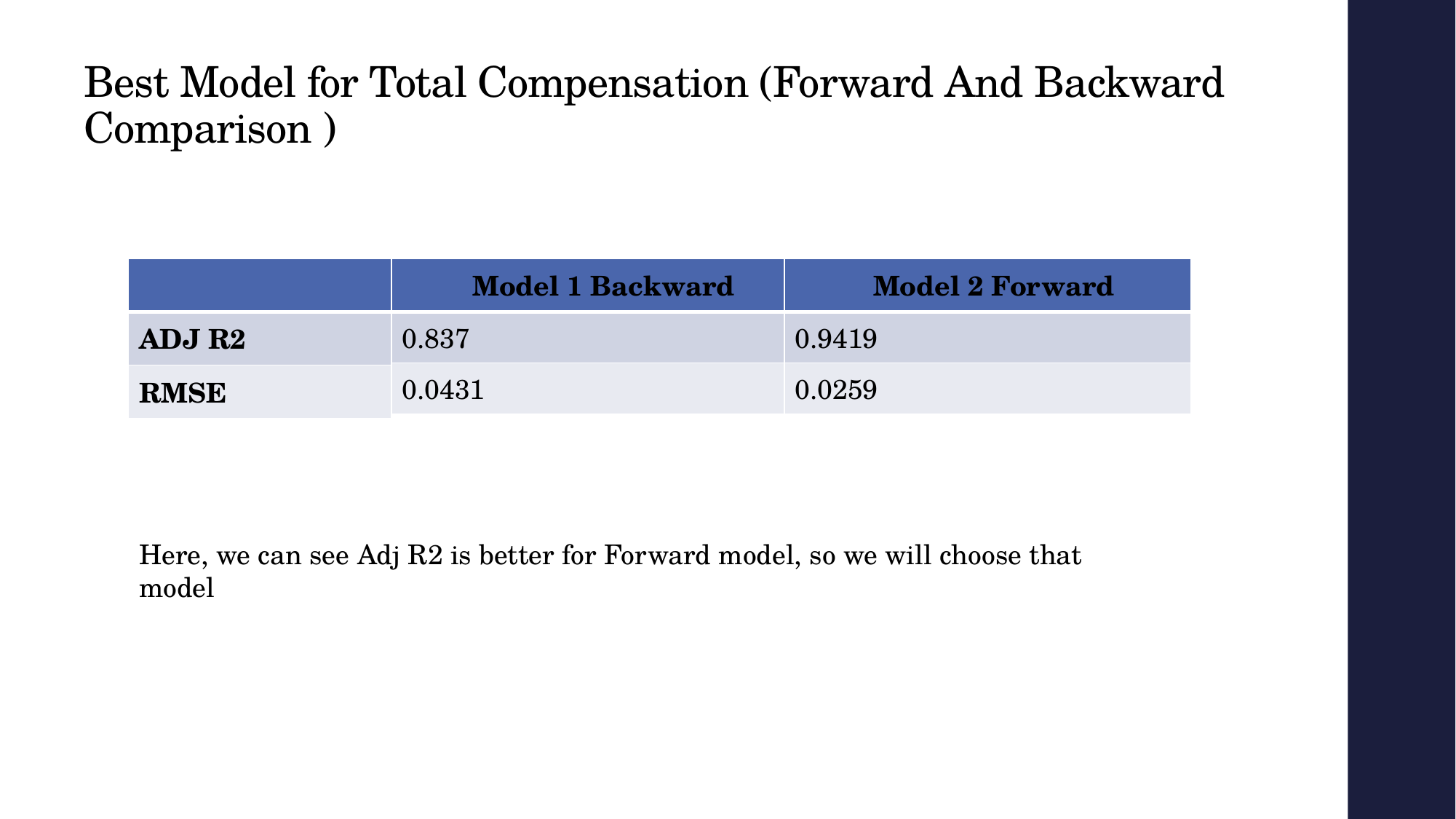

# Best Model for Total Compensation (Forward And Backward Comparison )
|  |
| --- |
| ADJ R2 |
| RMSE |
| Model 1 Backward | Model 2 Forward |
| --- | --- |
| 0.837 | 0.9419 |
| 0.0431 | 0.0259 |
Here, we can see Adj R2 is better for Forward model, so we will choose that model